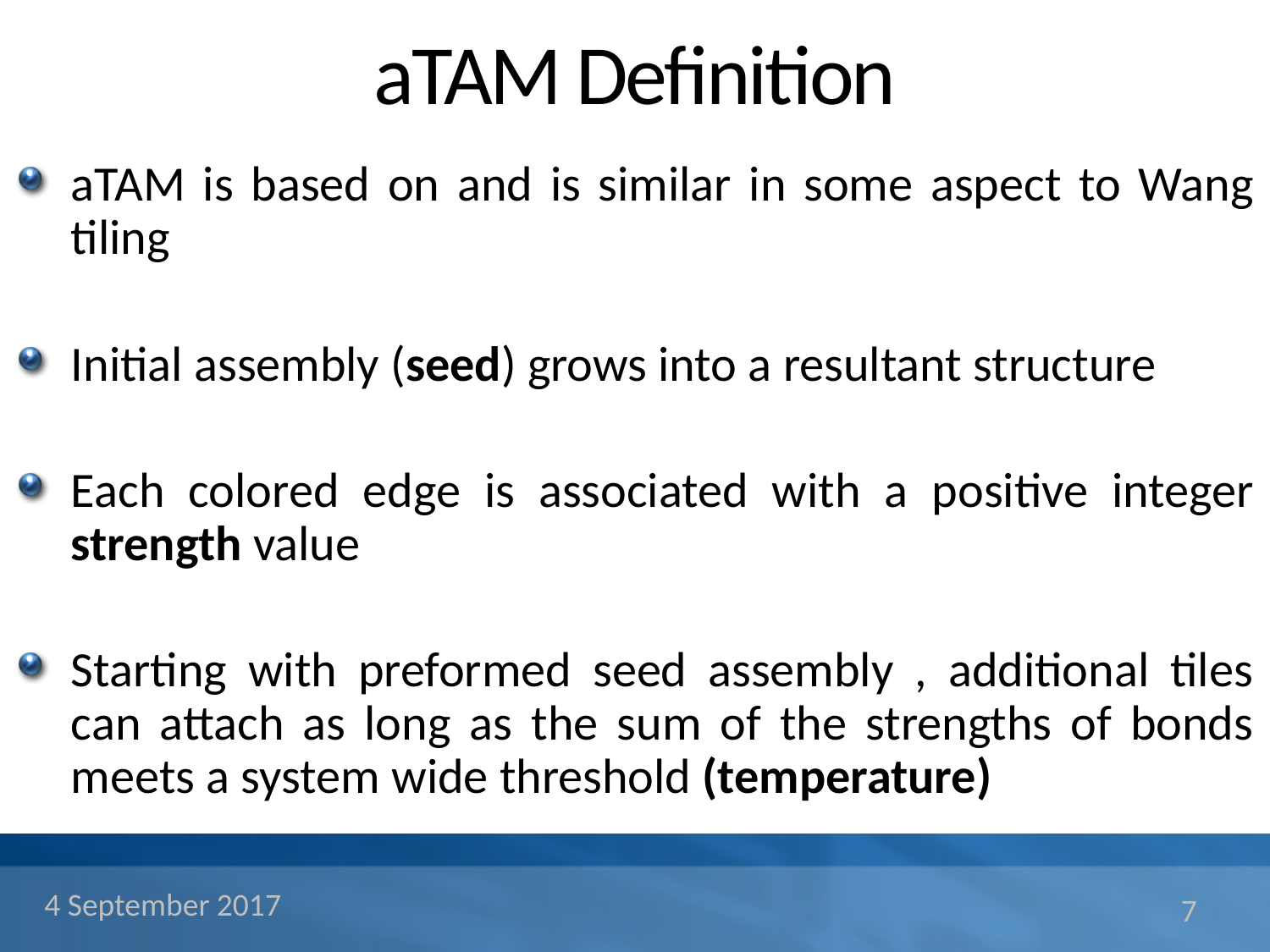

# aTAM Definition
aTAM is based on and is similar in some aspect to Wang tiling

Initial assembly (seed) grows into a resultant structure

Each colored edge is associated with a positive integer strength value

Starting with preformed seed assembly , additional tiles can attach as long as the sum of the strengths of bonds meets a system wide threshold (temperature)